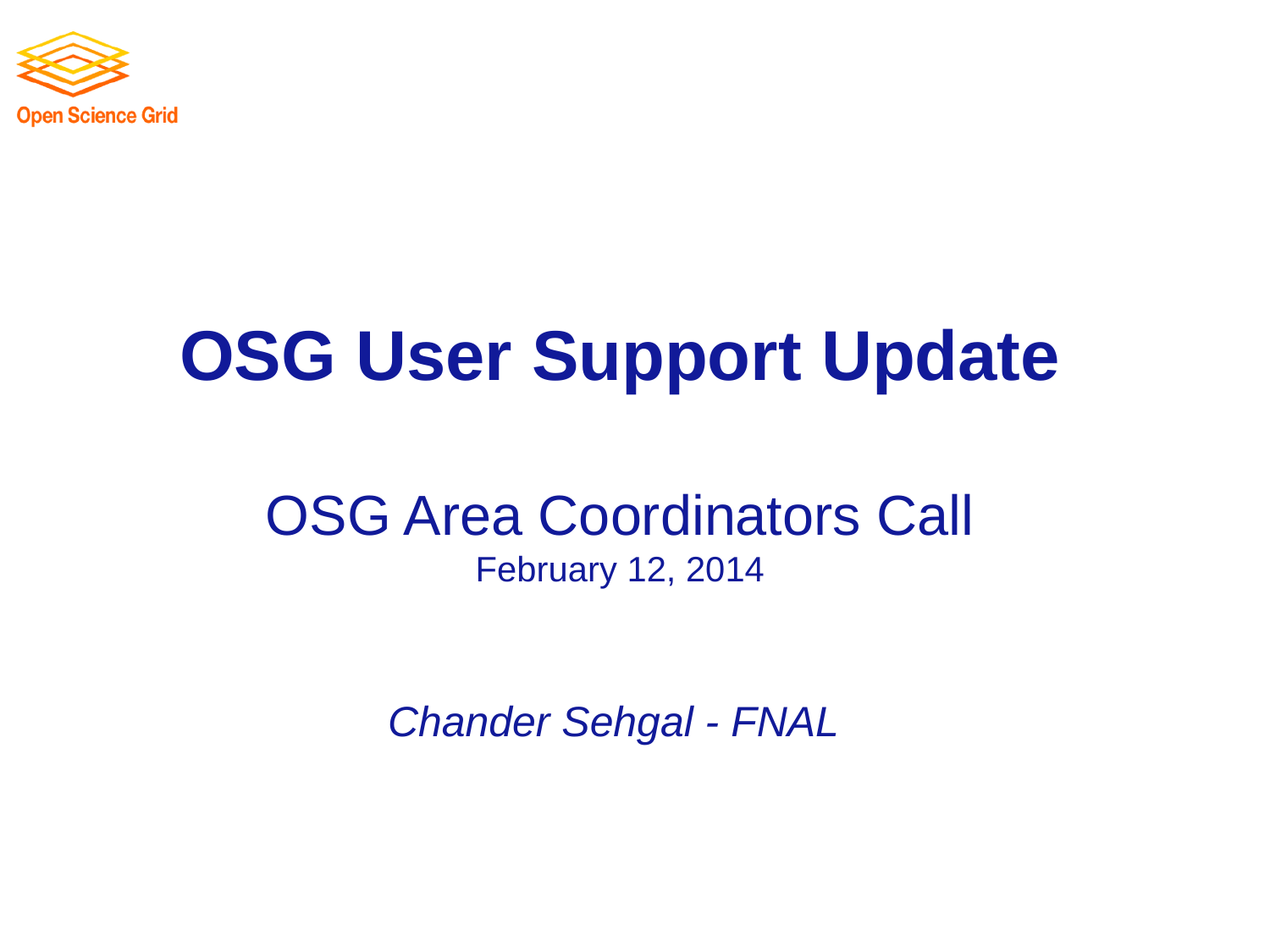

# OSG User Support Update OSG Area Coordinators Call February 12, 2014

Chander Sehgal - FNAL